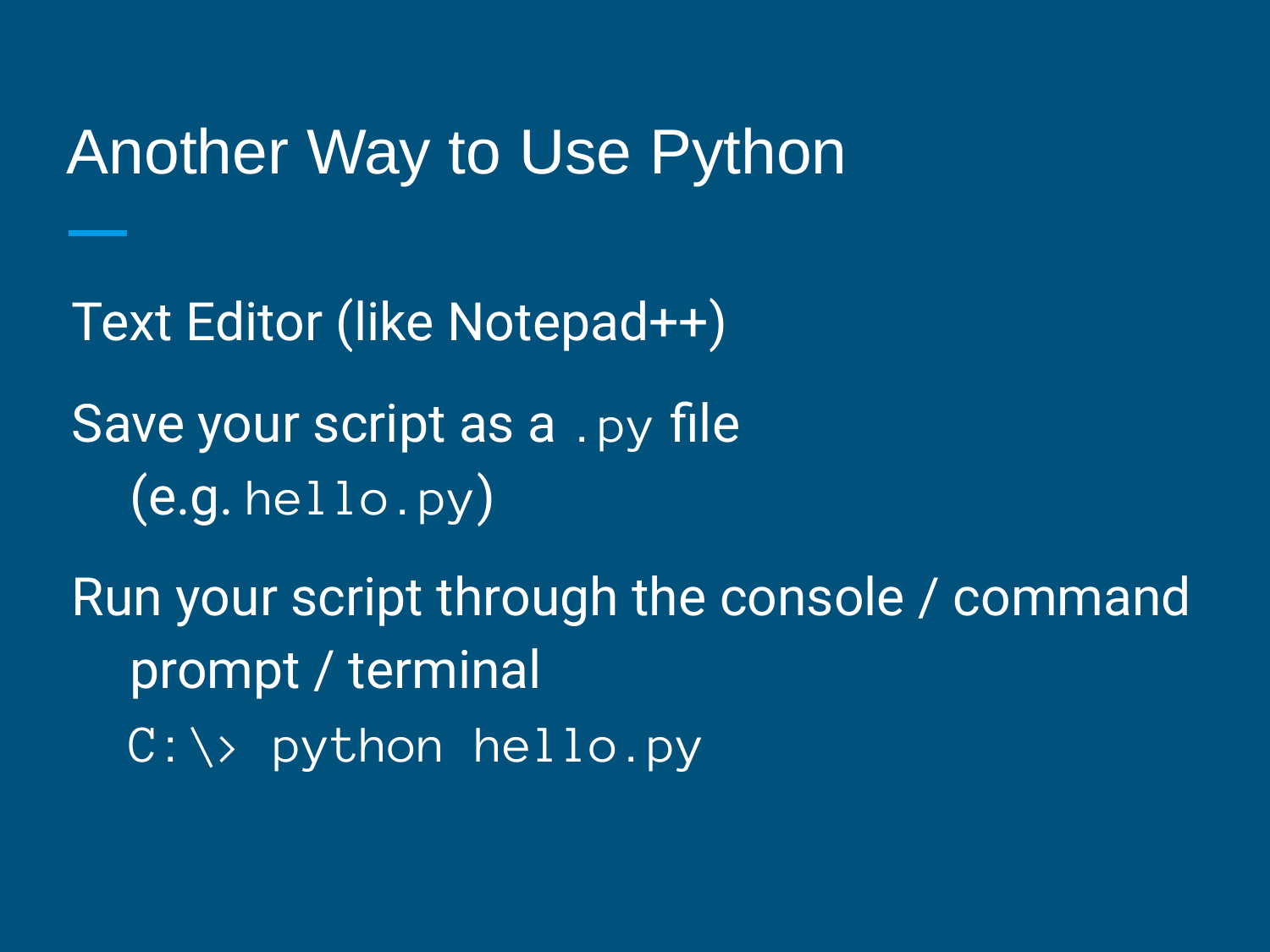

# Another Way to Use Python
Text Editor (like Notepad++)
Save your script as a .py file
(e.g. hello.py)
Run your script through the console / command prompt / terminal
C:\> python hello.py